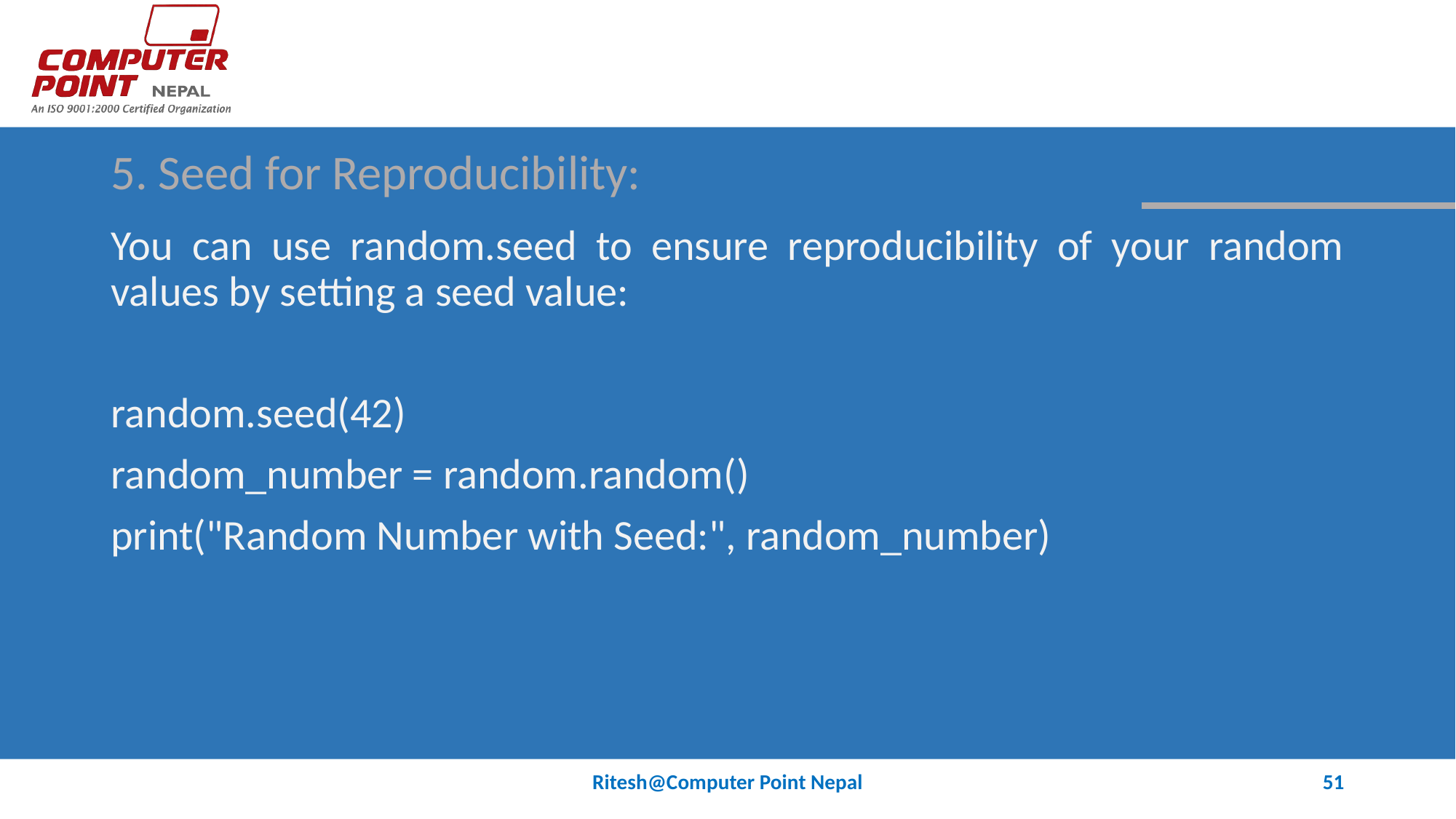

# 5. Seed for Reproducibility:
You can use random.seed to ensure reproducibility of your random values by setting a seed value:

random.seed(42)
random_number = random.random()
print("Random Number with Seed:", random_number)

Ritesh@Computer Point Nepal

51